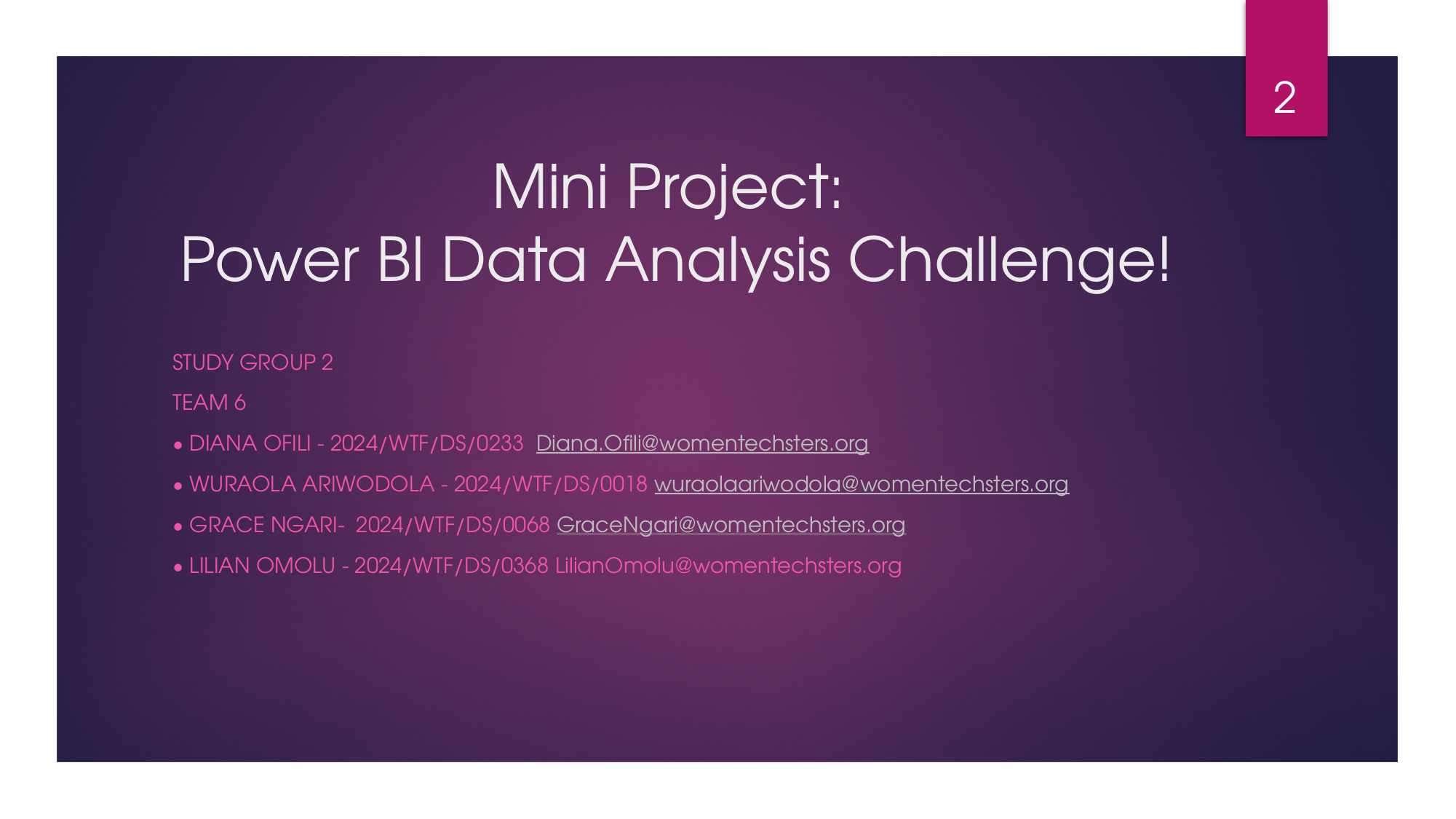

2
# Mini Project: Power BI Data Analysis Challenge!
STUDY GROUP 2
Team 6
• Diana Ofili - 2024/WTF/DS/0233  Diana.Ofili@womentechsters.org
• Wuraola Ariwodola - 2024/WTF/DS/0018 wuraolaariwodola@womentechsters.org
• Grace Ngari-  2024/WTF/DS/0068 GraceNgari@womentechsters.org
• Lilian Omolu - 2024/WTF/DS/0368 LilianOmolu@womentechsters.org